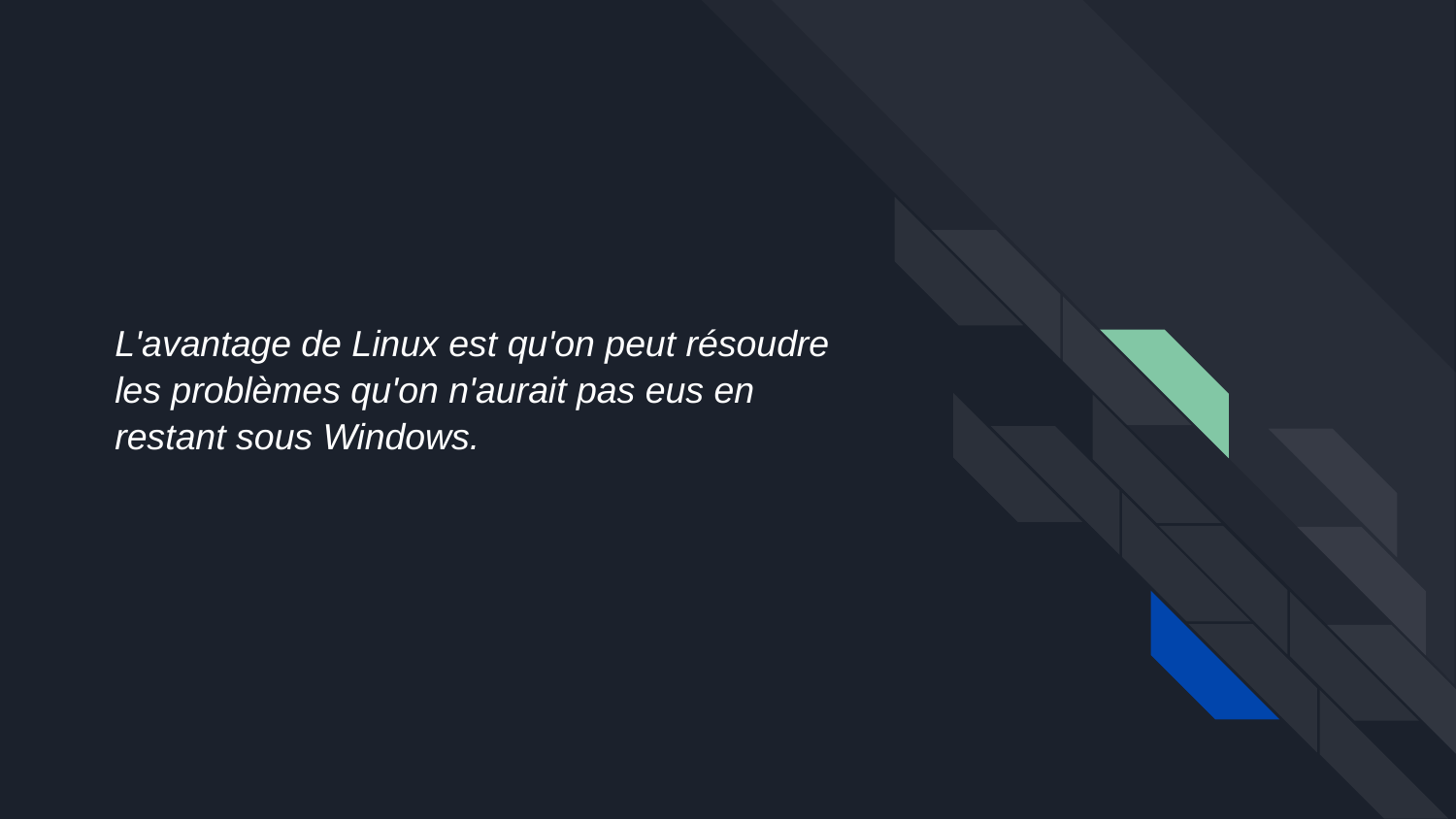

# L'avantage de Linux est qu'on peut résoudre les problèmes qu'on n'aurait pas eus en restant sous Windows.